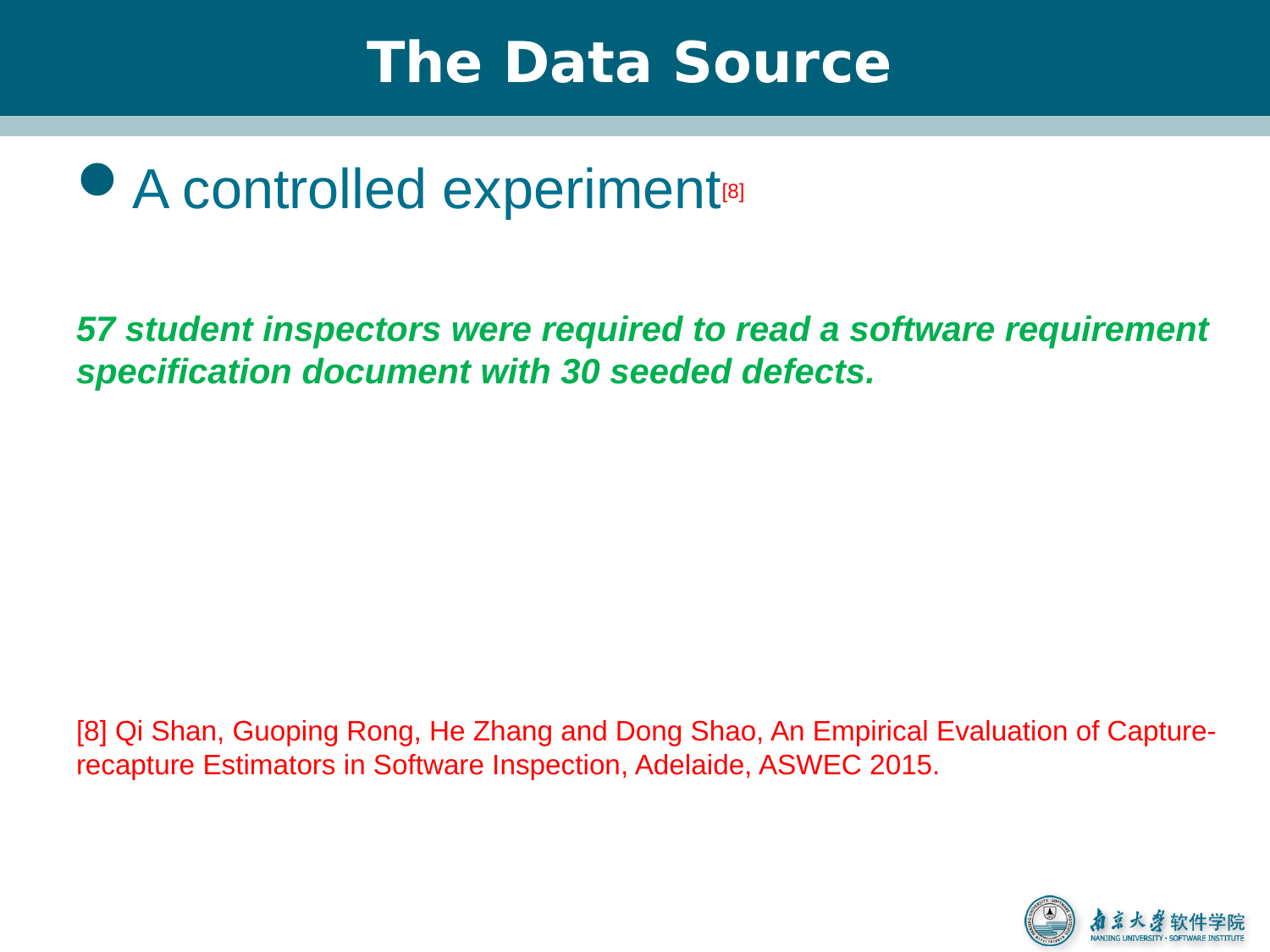

# The Data Source
A controlled experiment[8]

57 student inspectors were required to read a software requirement specification document with 30 seeded defects.

[8] Qi Shan, Guoping Rong, He Zhang and Dong Shao, An Empirical Evaluation of Capture-recapture Estimators in Software Inspection, Adelaide, ASWEC 2015.